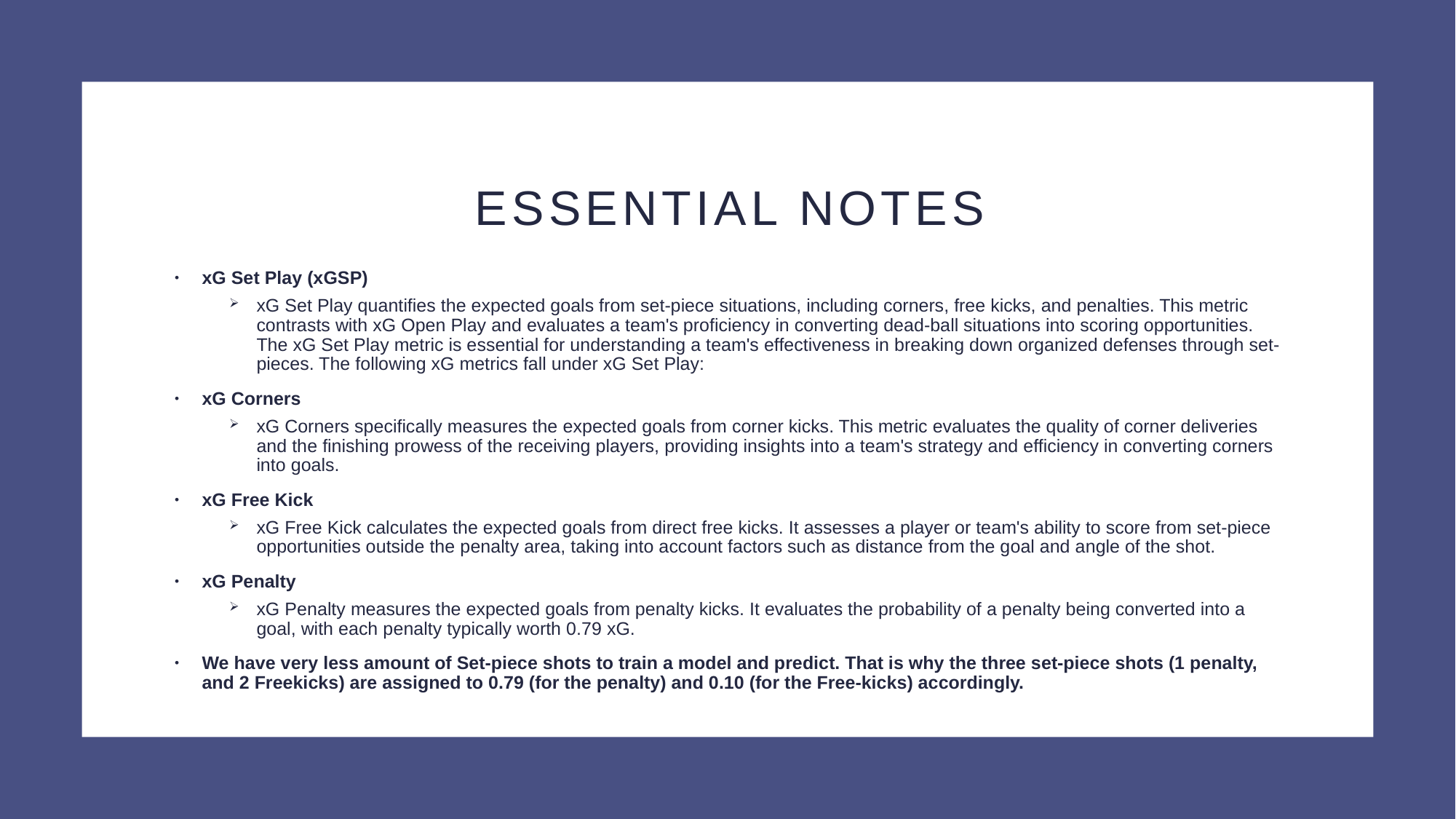

# Essential Notes
xG Set Play (xGSP)
xG Set Play quantifies the expected goals from set-piece situations, including corners, free kicks, and penalties. This metric contrasts with xG Open Play and evaluates a team's proficiency in converting dead-ball situations into scoring opportunities. The xG Set Play metric is essential for understanding a team's effectiveness in breaking down organized defenses through set-pieces. The following xG metrics fall under xG Set Play:
xG Corners
xG Corners specifically measures the expected goals from corner kicks. This metric evaluates the quality of corner deliveries and the finishing prowess of the receiving players, providing insights into a team's strategy and efficiency in converting corners into goals.
xG Free Kick
xG Free Kick calculates the expected goals from direct free kicks. It assesses a player or team's ability to score from set-piece opportunities outside the penalty area, taking into account factors such as distance from the goal and angle of the shot.
xG Penalty
xG Penalty measures the expected goals from penalty kicks. It evaluates the probability of a penalty being converted into a goal, with each penalty typically worth 0.79 xG.
We have very less amount of Set-piece shots to train a model and predict. That is why the three set-piece shots (1 penalty, and 2 Freekicks) are assigned to 0.79 (for the penalty) and 0.10 (for the Free-kicks) accordingly.